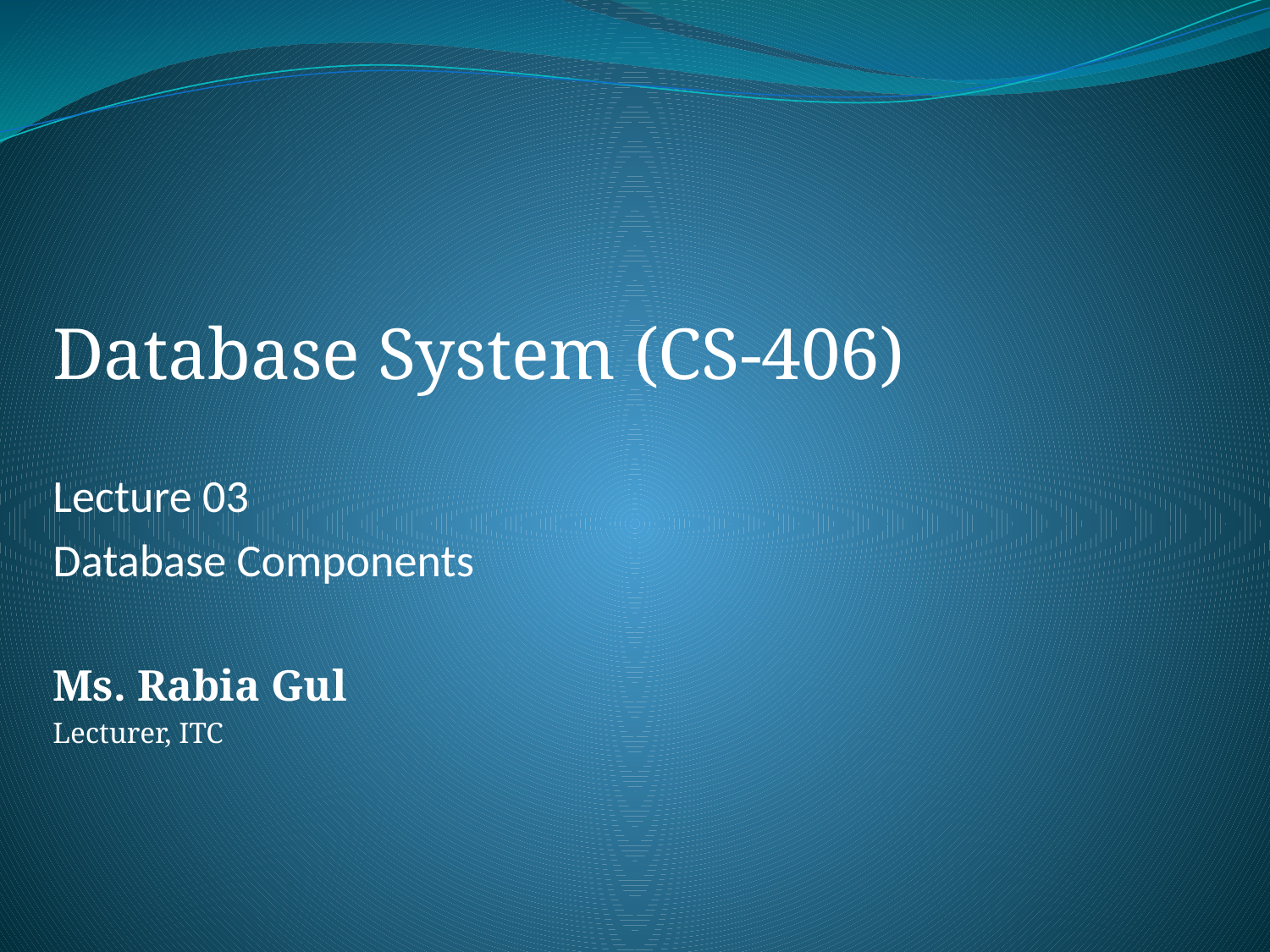

Database System (CS-406)

Lecture 03
Database Components

Ms. Rabia Gul
Lecturer, ITC